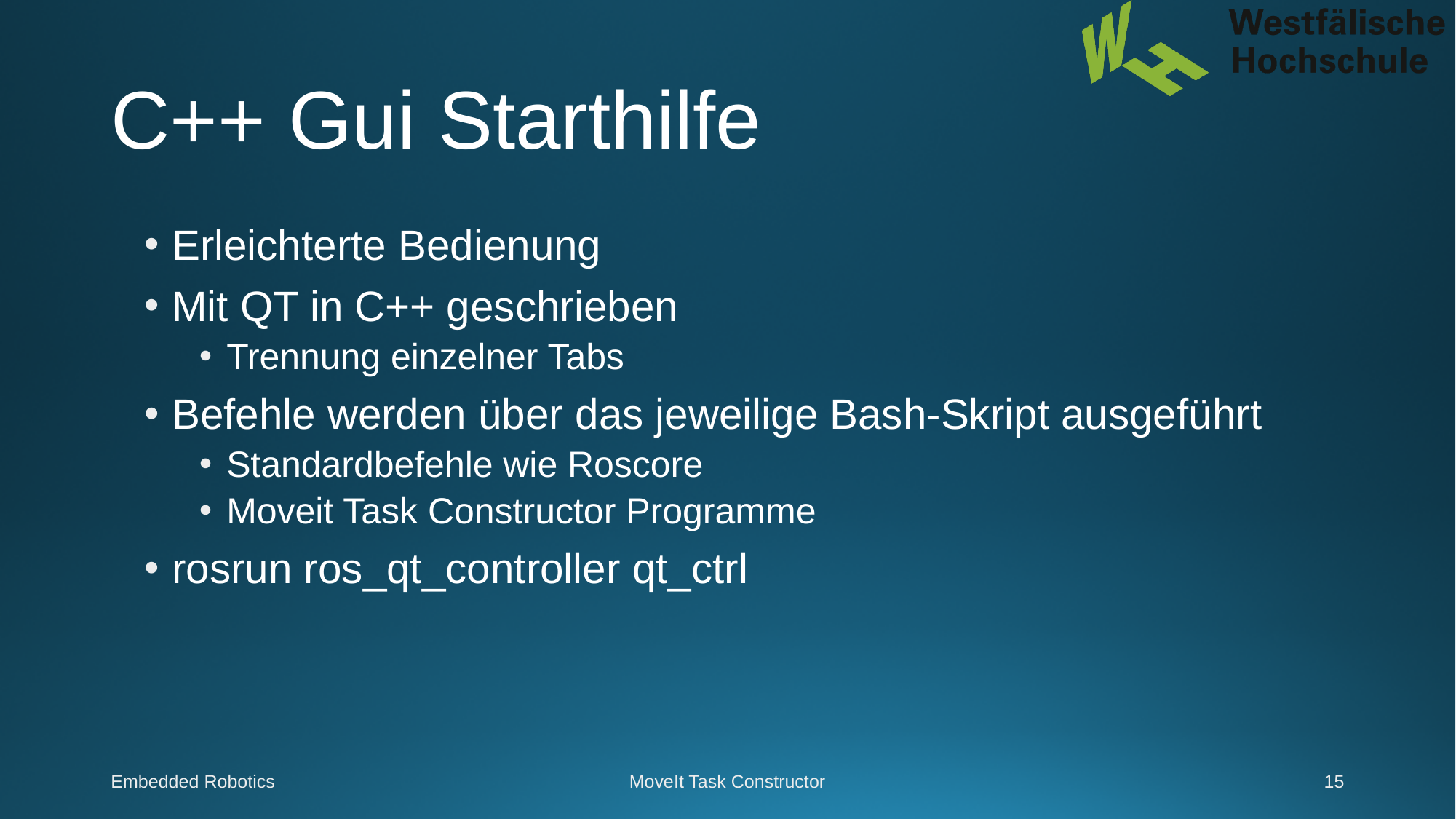

# C++ Gui Starthilfe
Erleichterte Bedienung
Mit QT in C++ geschrieben
Trennung einzelner Tabs
Befehle werden über das jeweilige Bash-Skript ausgeführt
Standardbefehle wie Roscore
Moveit Task Constructor Programme
rosrun ros_qt_controller qt_ctrl

Embedded Robotics
MoveIt Task Constructor
15